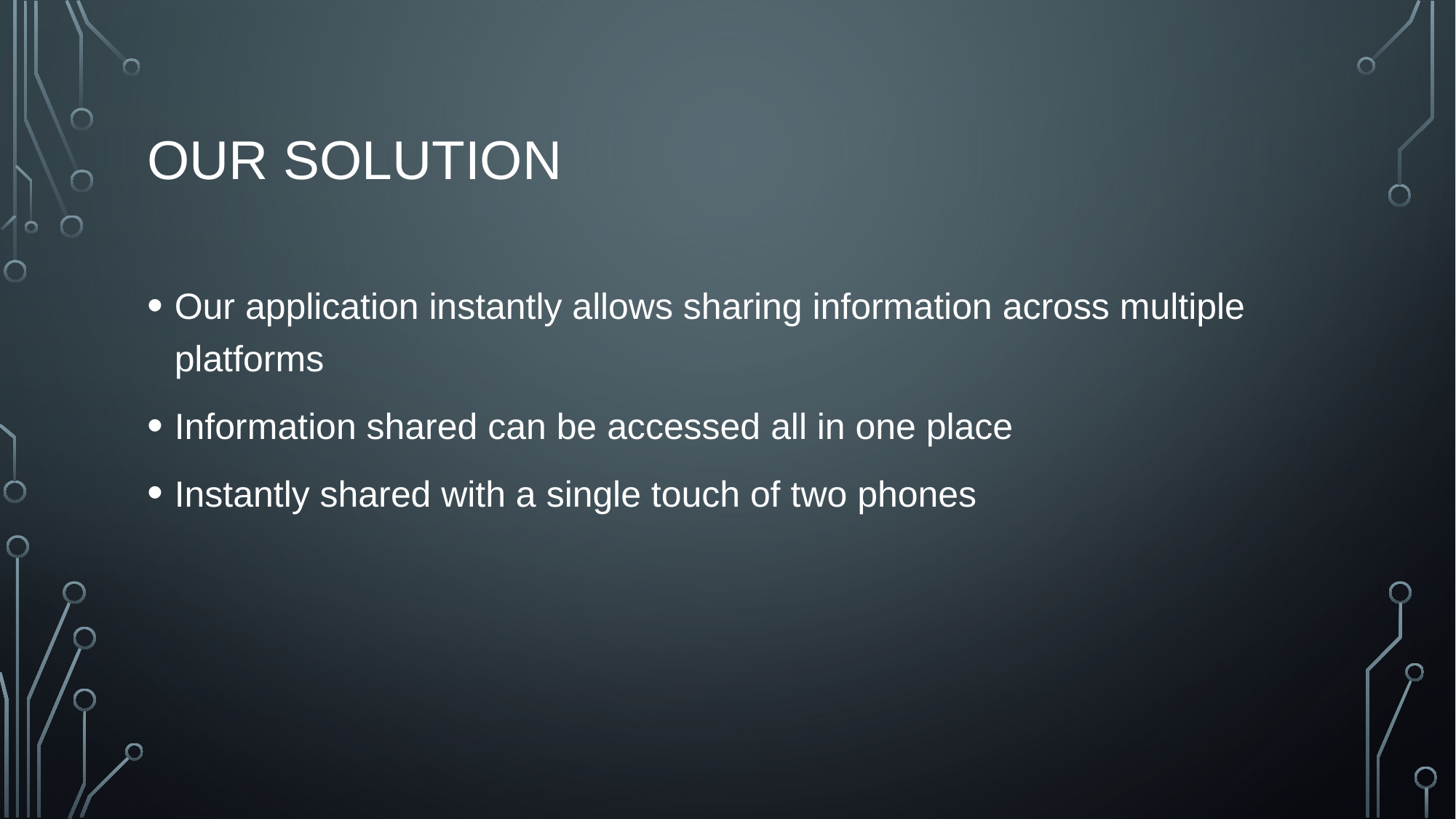

# Our Solution
Our application instantly allows sharing information across multiple platforms
Information shared can be accessed all in one place
Instantly shared with a single touch of two phones